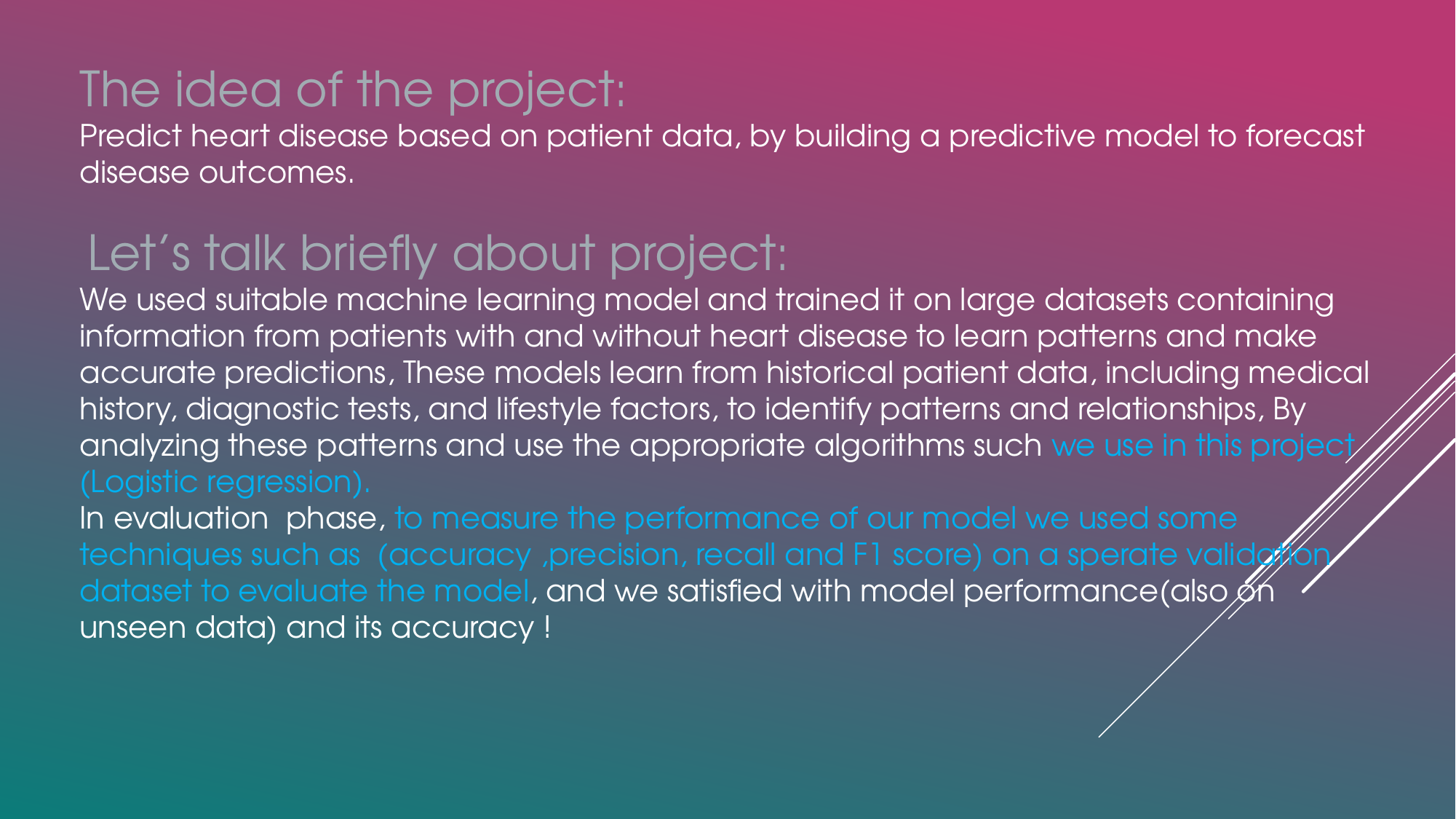

The idea of the project:
Predict heart disease based on patient data, by building a predictive model to forecast disease outcomes.

 Let’s talk briefly about project:
We used suitable machine learning model and trained it on large datasets containing information from patients with and without heart disease to learn patterns and make accurate predictions, These models learn from historical patient data, including medical history, diagnostic tests, and lifestyle factors, to identify patterns and relationships, By analyzing these patterns and use the appropriate algorithms such we use in this project (Logistic regression).
In evaluation  phase, to measure the performance of our model we used some techniques such as  (accuracy ,precision, recall and F1 score) on a sperate validation dataset to evaluate the model, and we satisfied with model performance(also on unseen data) and its accuracy !